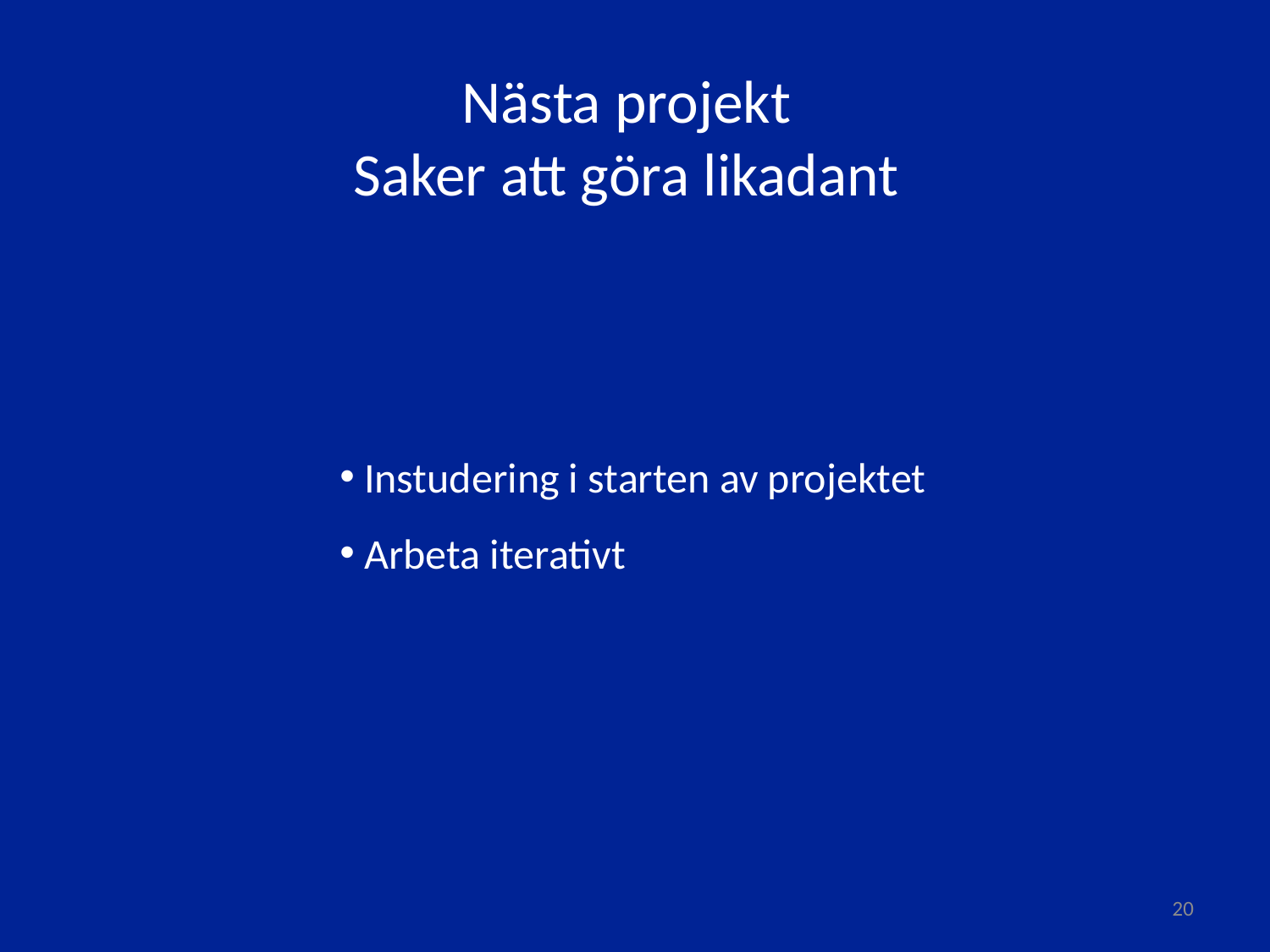

Nästa projekt
Saker att göra likadant
 Instudering i starten av projektet
 Arbeta iterativt
20